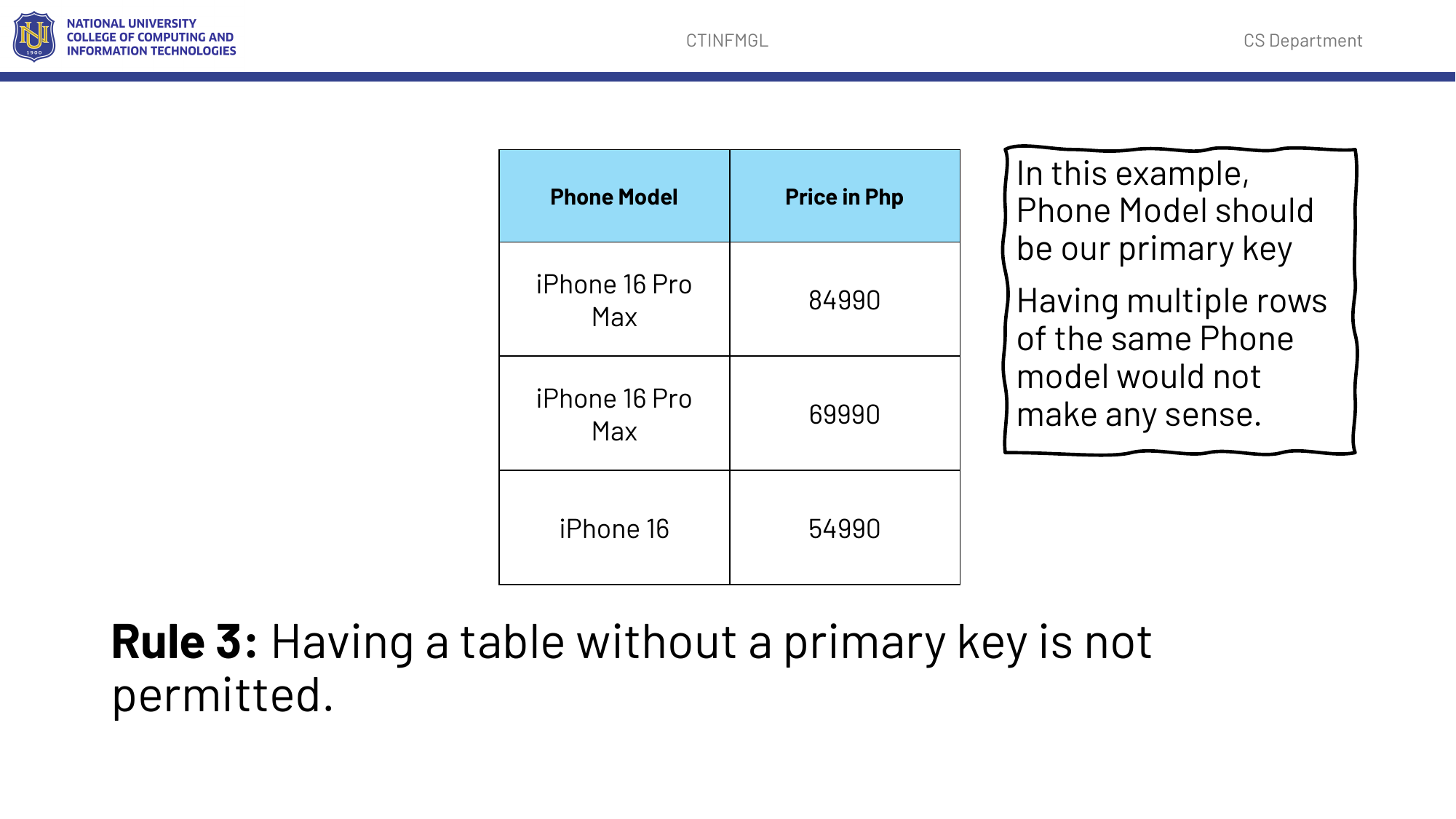

| Phone Model | Price in Php |
| --- | --- |
| iPhone 16 Pro Max | 84990 |
| iPhone 16 Pro Max | 69990 |
| iPhone 16 | 54990 |
In this example, Phone Model should be our primary key
Having multiple rows of the same Phone model would not make any sense.
Rule 3: Having a table without a primary key is not permitted.